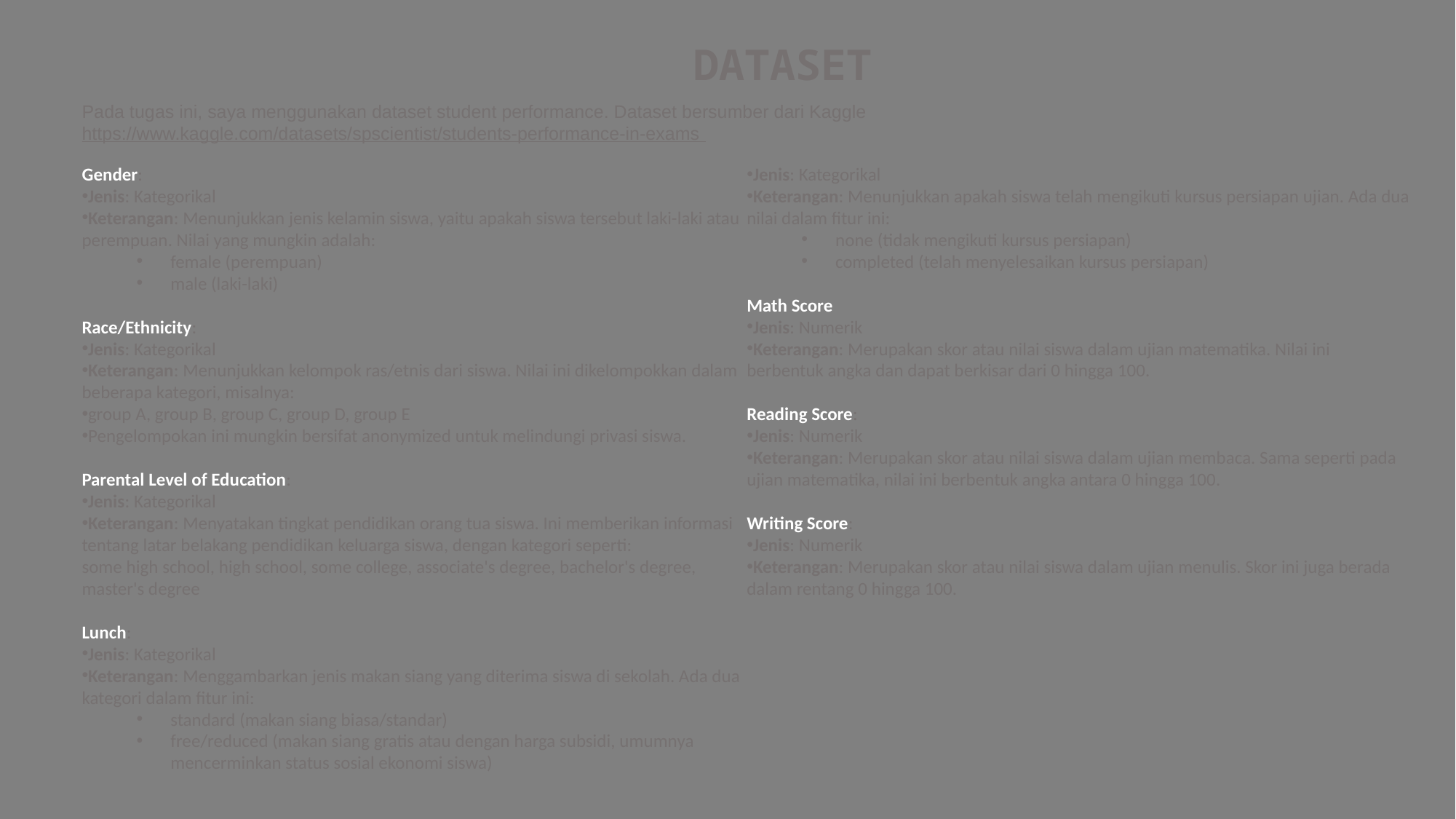

DATASET
Pada tugas ini, saya menggunakan dataset student performance. Dataset bersumber dari Kaggle
https://www.kaggle.com/datasets/spscientist/students-performance-in-exams
Gender:
Jenis: Kategorikal
Keterangan: Menunjukkan jenis kelamin siswa, yaitu apakah siswa tersebut laki-laki atau perempuan. Nilai yang mungkin adalah:
female (perempuan)
male (laki-laki)

Race/Ethnicity:
Jenis: Kategorikal
Keterangan: Menunjukkan kelompok ras/etnis dari siswa. Nilai ini dikelompokkan dalam beberapa kategori, misalnya:
group A, group B, group C, group D, group E
Pengelompokan ini mungkin bersifat anonymized untuk melindungi privasi siswa.

Parental Level of Education:
Jenis: Kategorikal
Keterangan: Menyatakan tingkat pendidikan orang tua siswa. Ini memberikan informasi tentang latar belakang pendidikan keluarga siswa, dengan kategori seperti:
some high school, high school, some college, associate's degree, bachelor's degree, master's degree

Lunch:
Jenis: Kategorikal
Keterangan: Menggambarkan jenis makan siang yang diterima siswa di sekolah. Ada dua kategori dalam fitur ini:
standard (makan siang biasa/standar)
free/reduced (makan siang gratis atau dengan harga subsidi, umumnya mencerminkan status sosial ekonomi siswa)

Test Preparation Course:
Jenis: Kategorikal
Keterangan: Menunjukkan apakah siswa telah mengikuti kursus persiapan ujian. Ada dua nilai dalam fitur ini:
none (tidak mengikuti kursus persiapan)
completed (telah menyelesaikan kursus persiapan)

Math Score
Jenis: Numerik
Keterangan: Merupakan skor atau nilai siswa dalam ujian matematika. Nilai ini berbentuk angka dan dapat berkisar dari 0 hingga 100.

Reading Score:
Jenis: Numerik
Keterangan: Merupakan skor atau nilai siswa dalam ujian membaca. Sama seperti pada ujian matematika, nilai ini berbentuk angka antara 0 hingga 100.

Writing Score:
Jenis: Numerik
Keterangan: Merupakan skor atau nilai siswa dalam ujian menulis. Skor ini juga berada dalam rentang 0 hingga 100.